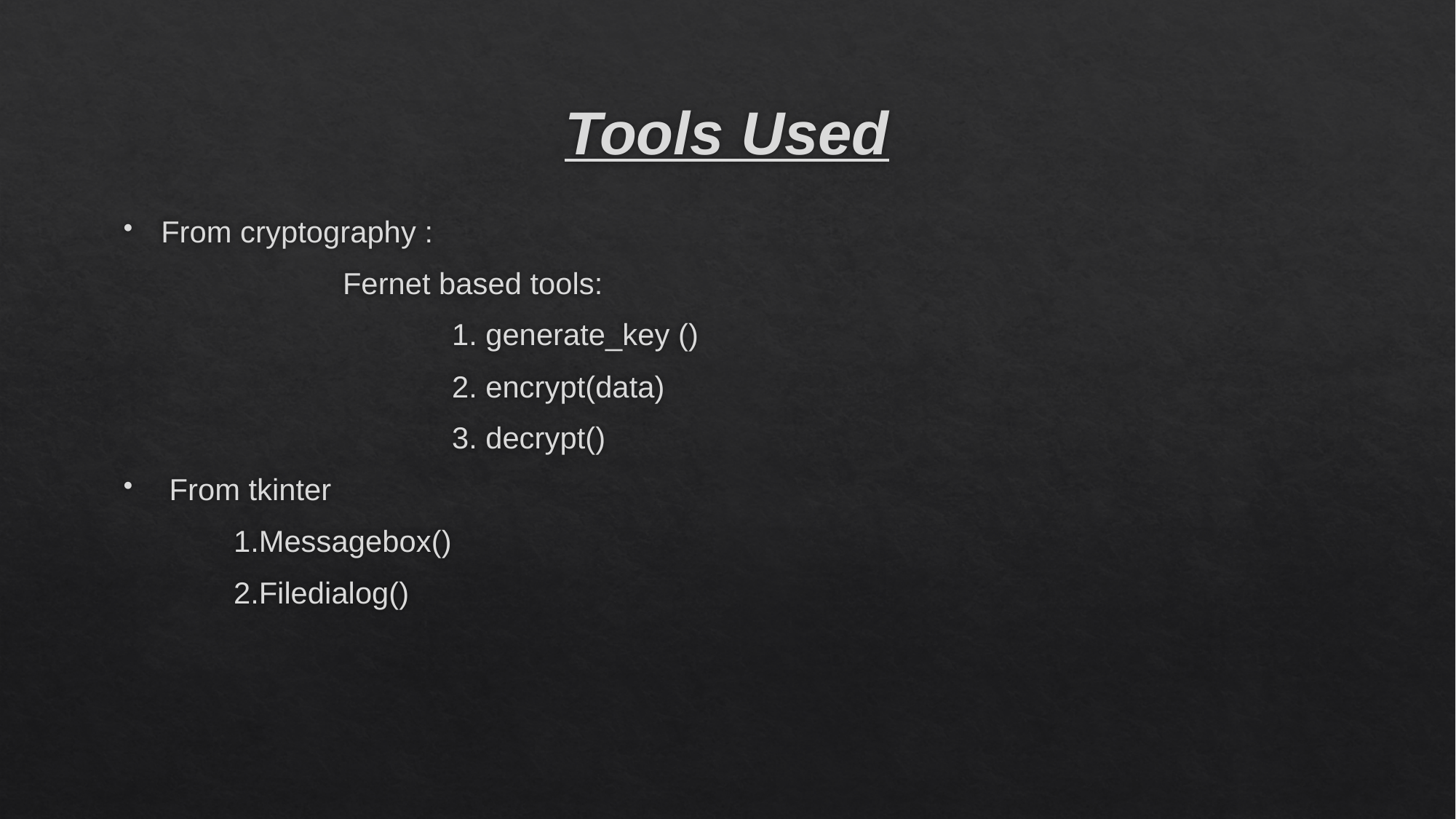

# Tools Used
From cryptography :
		Fernet based tools:
			1. generate_key ()
			2. encrypt(data)
			3. decrypt()
 From tkinter
	1.Messagebox()
	2.Filedialog()